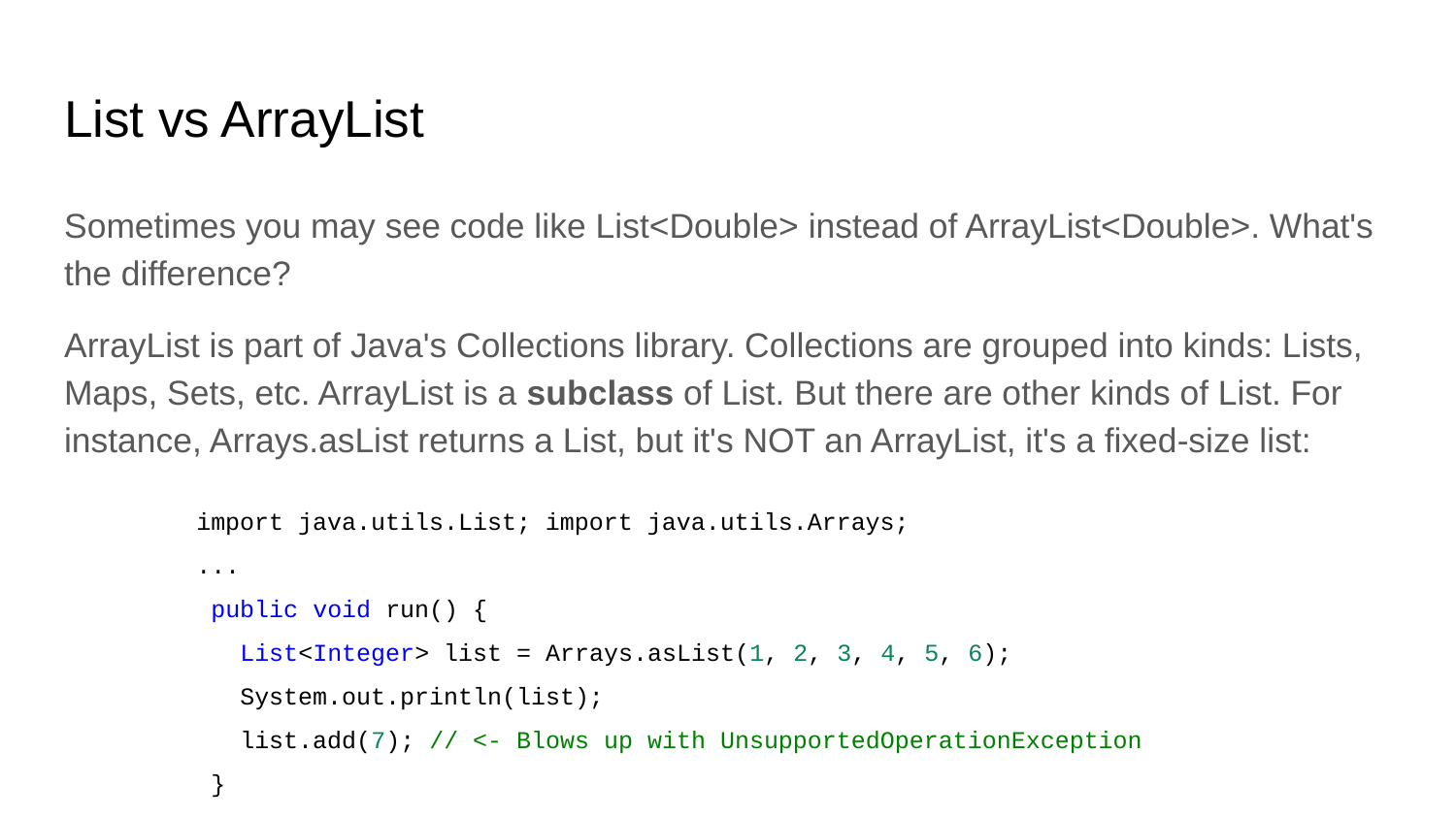

# List vs ArrayList
Sometimes you may see code like List<Double> instead of ArrayList<Double>. What's the difference?
ArrayList is part of Java's Collections library. Collections are grouped into kinds: Lists, Maps, Sets, etc. ArrayList is a subclass of List. But there are other kinds of List. For instance, Arrays.asList returns a List, but it's NOT an ArrayList, it's a fixed-size list:
import java.utils.List; import java.utils.Arrays;
...
 public void run() {
   List<Integer> list = Arrays.asList(1, 2, 3, 4, 5, 6);
   System.out.println(list);
   list.add(7); // <- Blows up with UnsupportedOperationException
 }